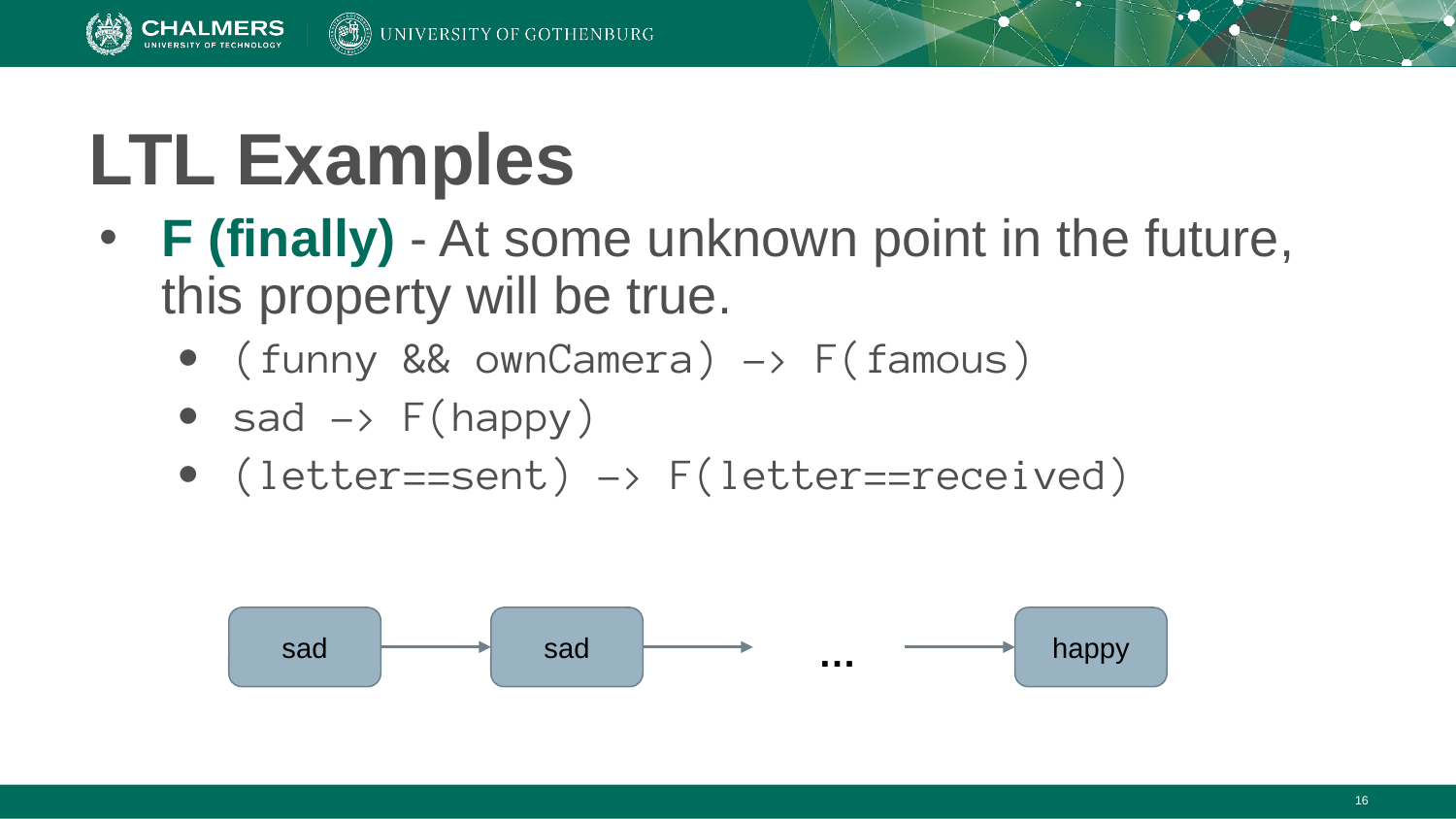

# LTL Examples
F (finally) - At some unknown point in the future, this property will be true.
(funny && ownCamera) -> F(famous)
sad -> F(happy)
(letter==sent) -> F(letter==received)

sad
sad
happy
…
16